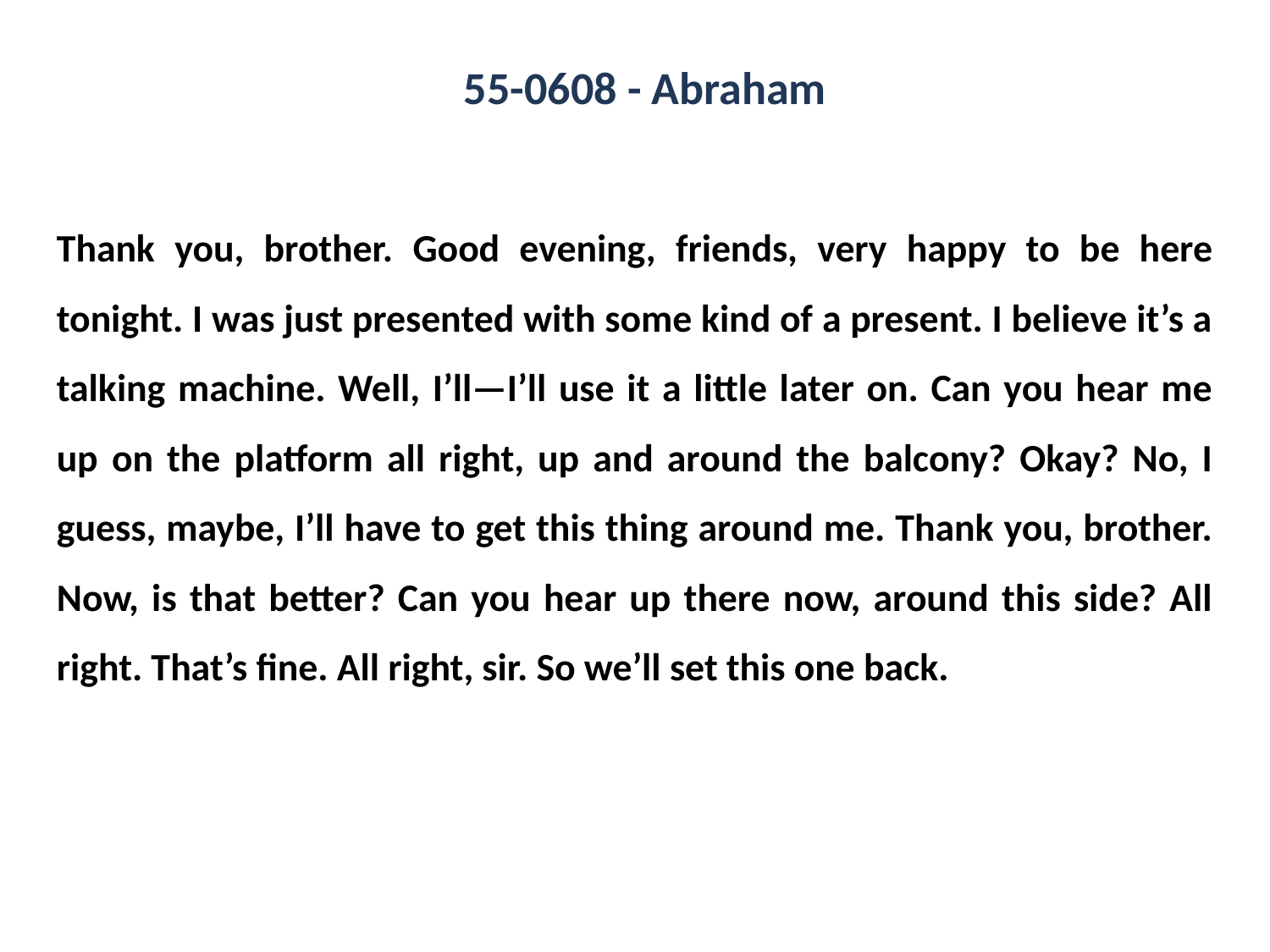

55-0608 - Abraham
Thank you, brother. Good evening, friends, very happy to be here tonight. I was just presented with some kind of a present. I believe it’s a talking machine. Well, I’ll—I’ll use it a little later on. Can you hear me up on the platform all right, up and around the balcony? Okay? No, I guess, maybe, I’ll have to get this thing around me. Thank you, brother. Now, is that better? Can you hear up there now, around this side? All right. That’s fine. All right, sir. So we’ll set this one back.